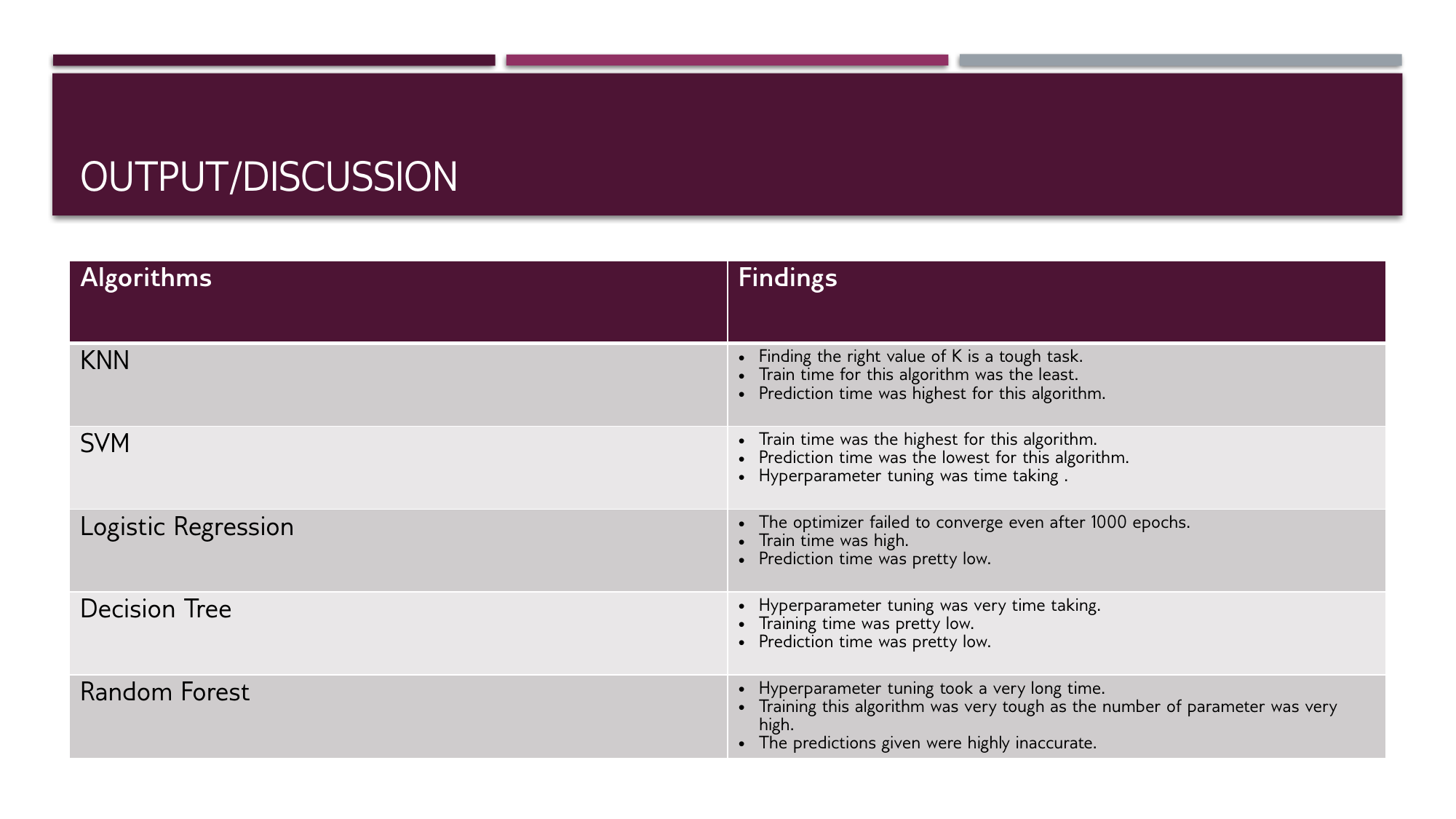

# Output/discussion
| Algorithms | Findings |
| --- | --- |
| KNN | Finding the right value of K is a tough task. Train time for this algorithm was the least. Prediction time was highest for this algorithm. |
| SVM | Train time was the highest for this algorithm. Prediction time was the lowest for this algorithm. Hyperparameter tuning was time taking . |
| Logistic Regression | The optimizer failed to converge even after 1000 epochs. Train time was high. Prediction time was pretty low. |
| Decision Tree | Hyperparameter tuning was very time taking. Training time was pretty low. Prediction time was pretty low. |
| Random Forest | Hyperparameter tuning took a very long time. Training this algorithm was very tough as the number of parameter was very high. The predictions given were highly inaccurate. |